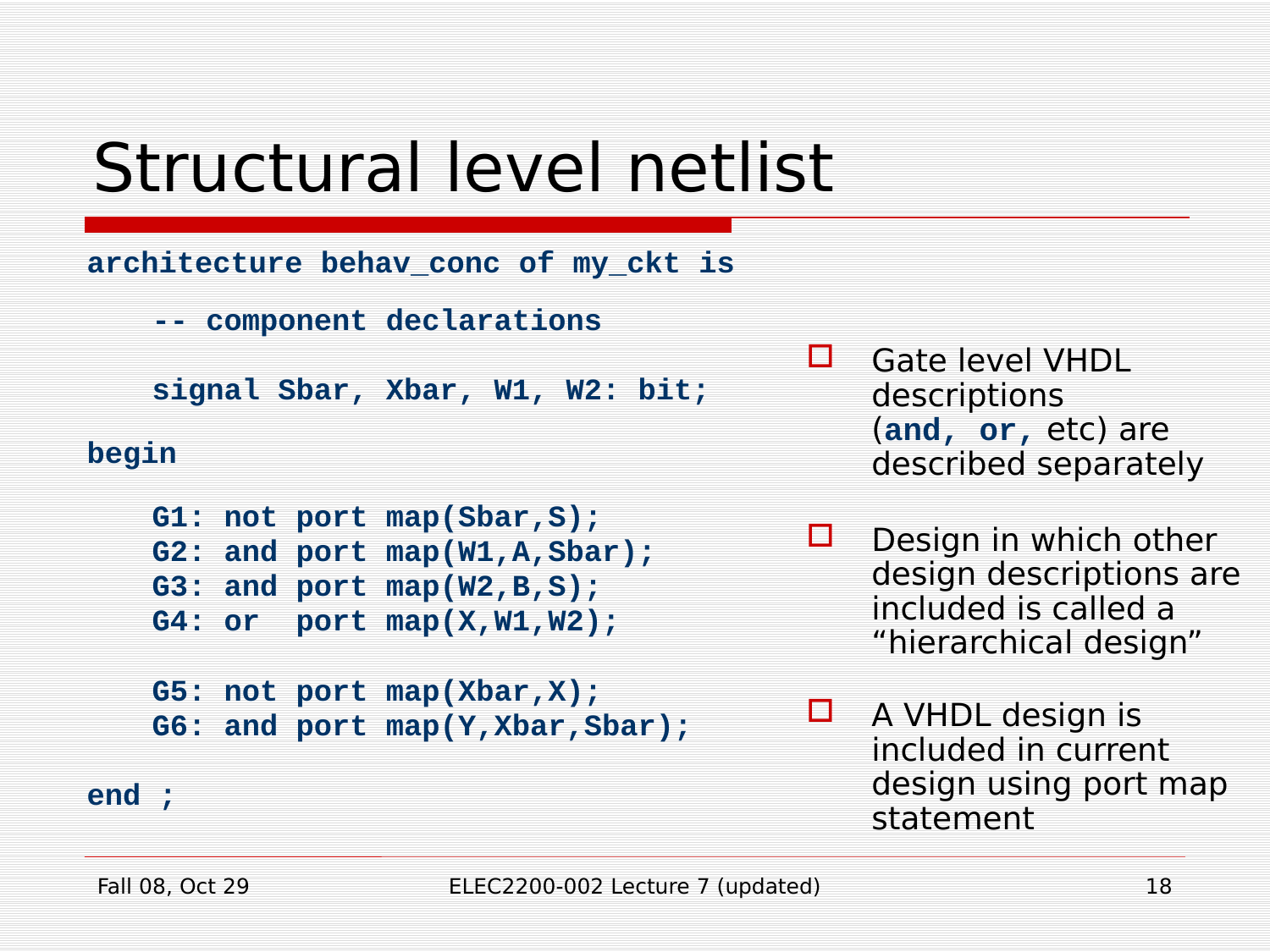

# Structural level netlist
architecture behav_conc of my_ckt is
-- component declarations

	signal Sbar, Xbar, W1, W2: bit;
begin
	G1: not port map(Sbar,S);
	G2: and port map(W1,A,Sbar);
	G3: and port map(W2,B,S);
	G4: or  port map(X,W1,W2);

	G5: not port map(Xbar,X);
	G6: and port map(Y,Xbar,Sbar);

end ;
Gate level VHDL descriptions
(and, or, etc) are described separately
Design in which other design descriptions are included is called a “hierarchical design”
A VHDL design is included in current design using port map statement
Fall 08, Oct 29
ELEC2200-002 Lecture 7 (updated)
18